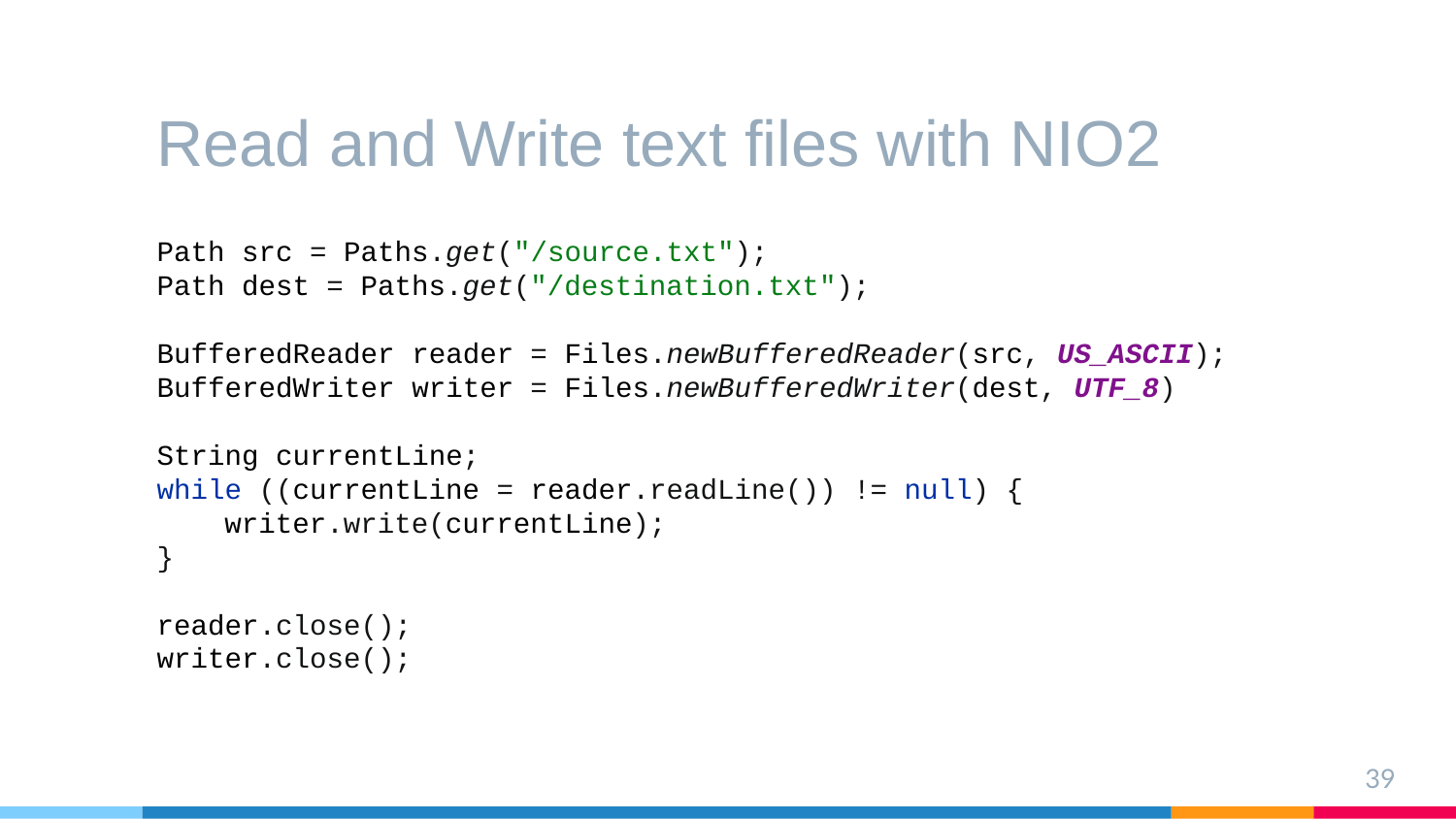

# Read and Write text files with NIO2
Path src = Paths.get("/source.txt");
Path dest = Paths.get("/destination.txt");
BufferedReader reader = Files.newBufferedReader(src, US_ASCII);
BufferedWriter writer = Files.newBufferedWriter(dest, UTF_8)
String currentLine;
while ((currentLine = reader.readLine()) != null) {
    writer.write(currentLine);
}
reader.close();
writer.close();
39